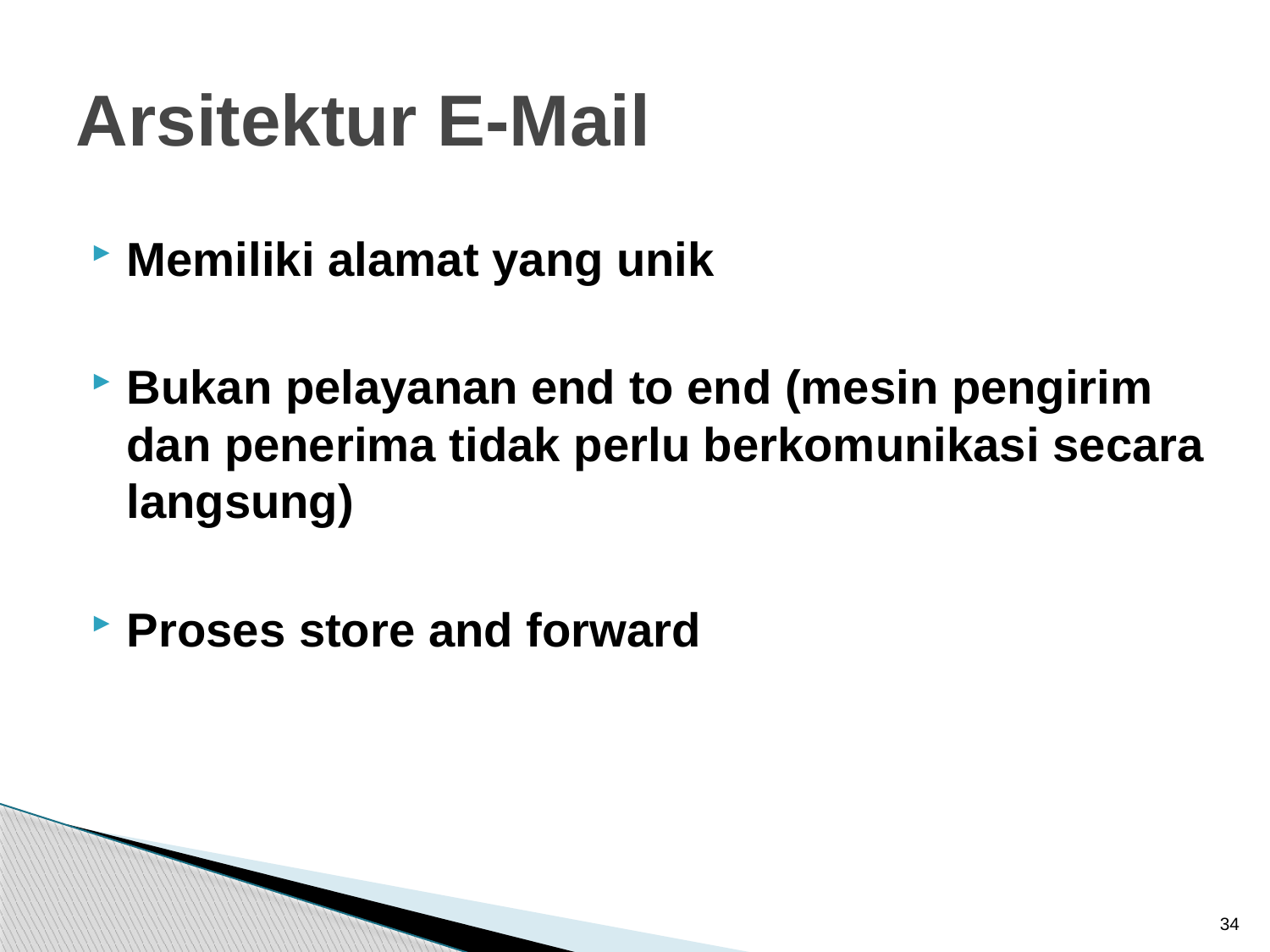

# Arsitektur E-Mail
Memiliki alamat yang unik

Bukan pelayanan end to end (mesin pengirim dan penerima tidak perlu berkomunikasi secara langsung)

Proses store and forward

34